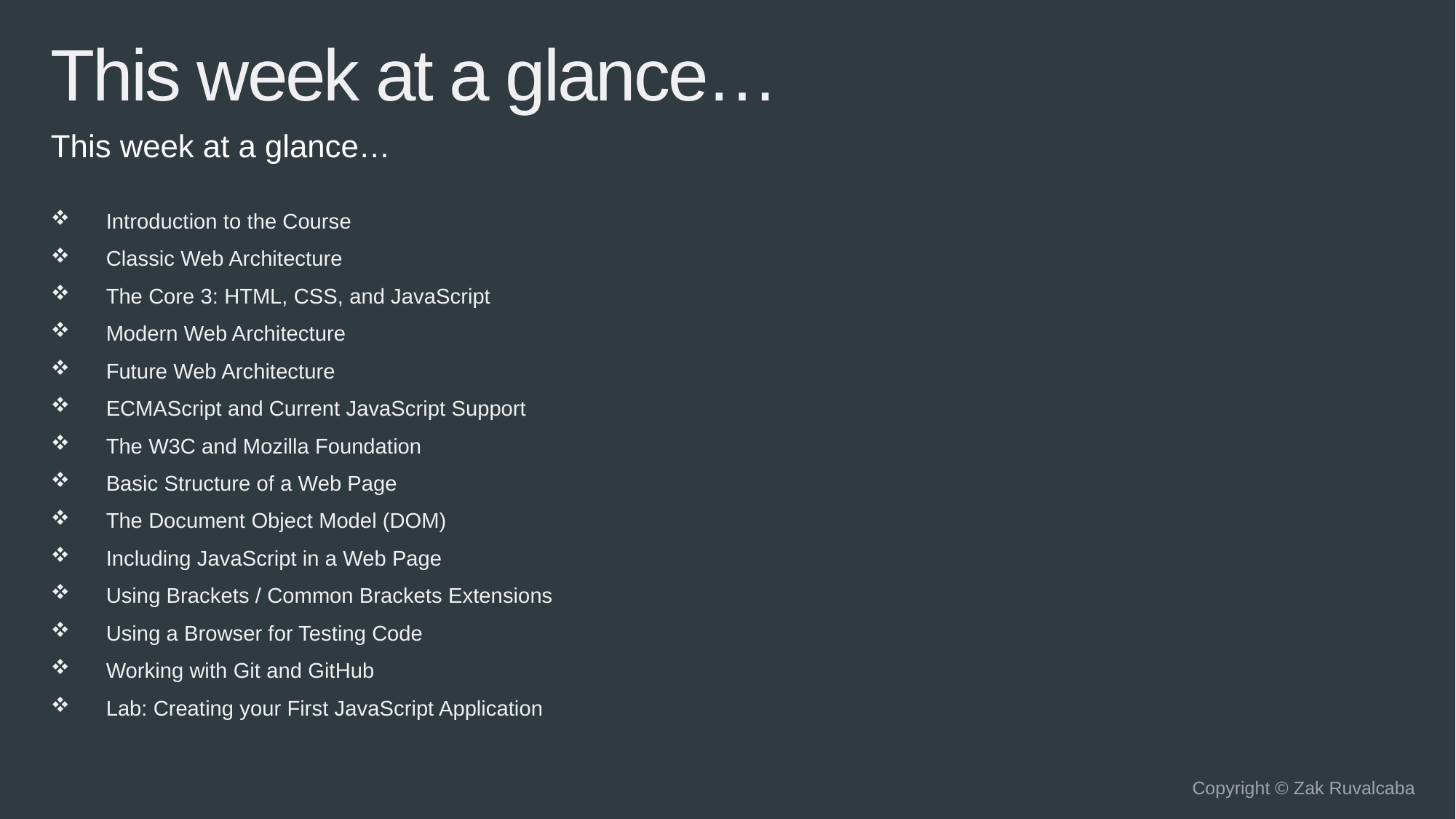

# This week at a glance…
This week at a glance…
Introduction to the Course
Classic Web Architecture
The Core 3: HTML, CSS, and JavaScript
Modern Web Architecture
Future Web Architecture
ECMAScript and Current JavaScript Support
The W3C and Mozilla Foundation
Basic Structure of a Web Page
The Document Object Model (DOM)
Including JavaScript in a Web Page
Using Brackets / Common Brackets Extensions
Using a Browser for Testing Code
Working with Git and GitHub
Lab: Creating your First JavaScript Application